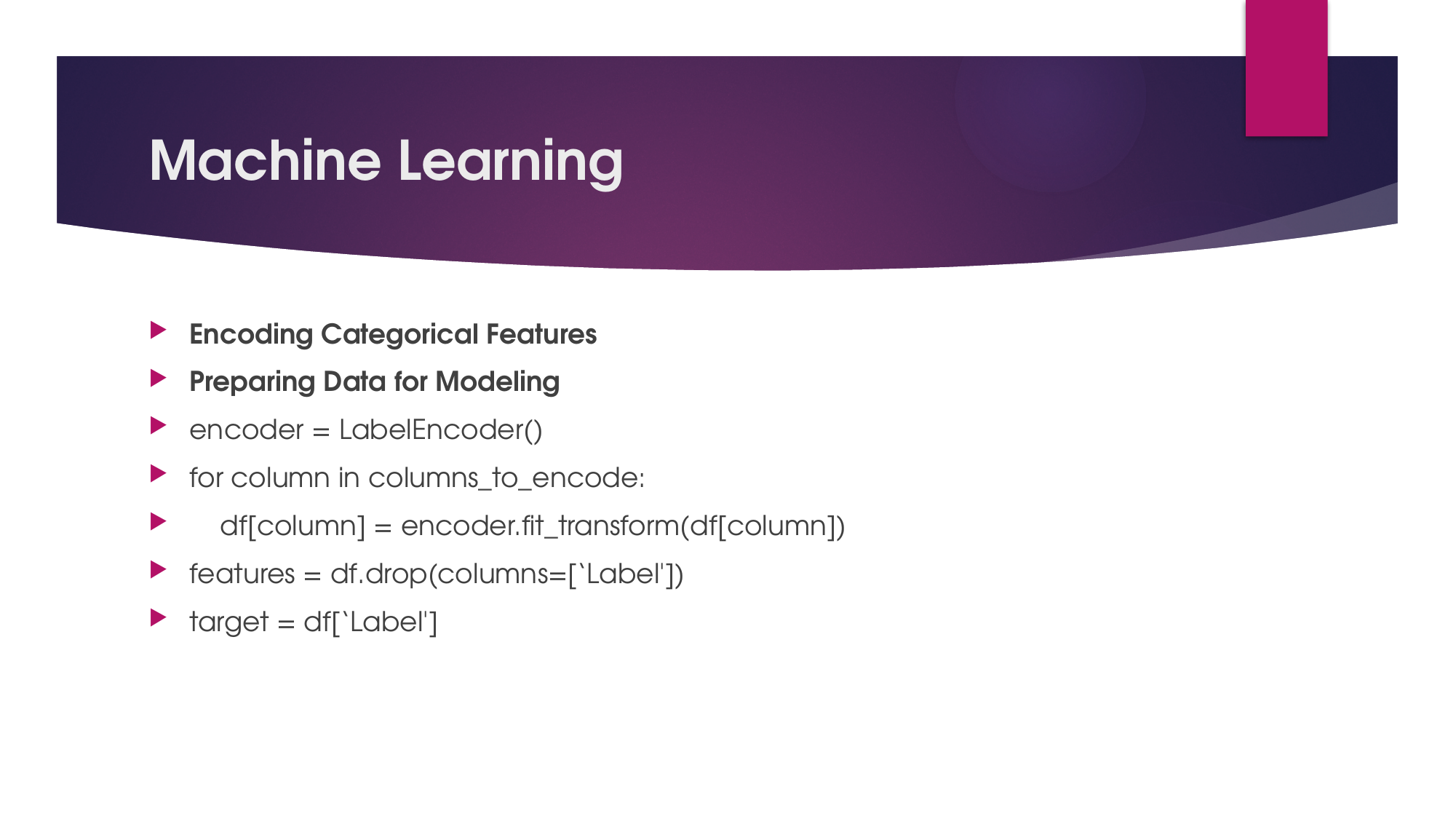

# Machine Learning
Encoding Categorical Features
Preparing Data for Modeling
encoder = LabelEncoder()
for column in columns_to_encode:
    df[column] = encoder.fit_transform(df[column])
features = df.drop(columns=[‘Label'])
target = df[‘Label']